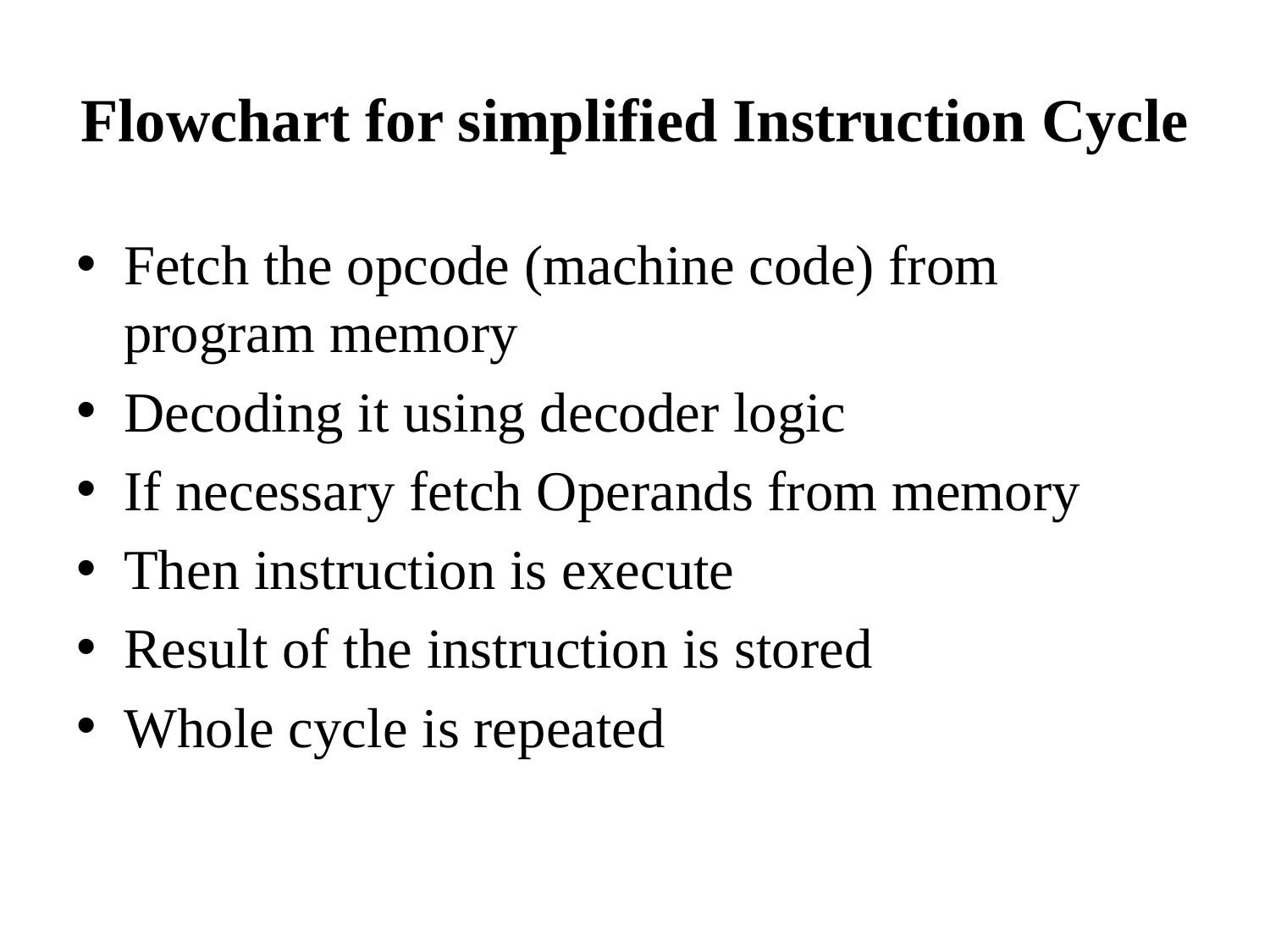

# Flowchart for simplified Instruction Cycle
Fetch the opcode (machine code) from program memory
Decoding it using decoder logic
If necessary fetch Operands from memory
Then instruction is execute
Result of the instruction is stored
Whole cycle is repeated